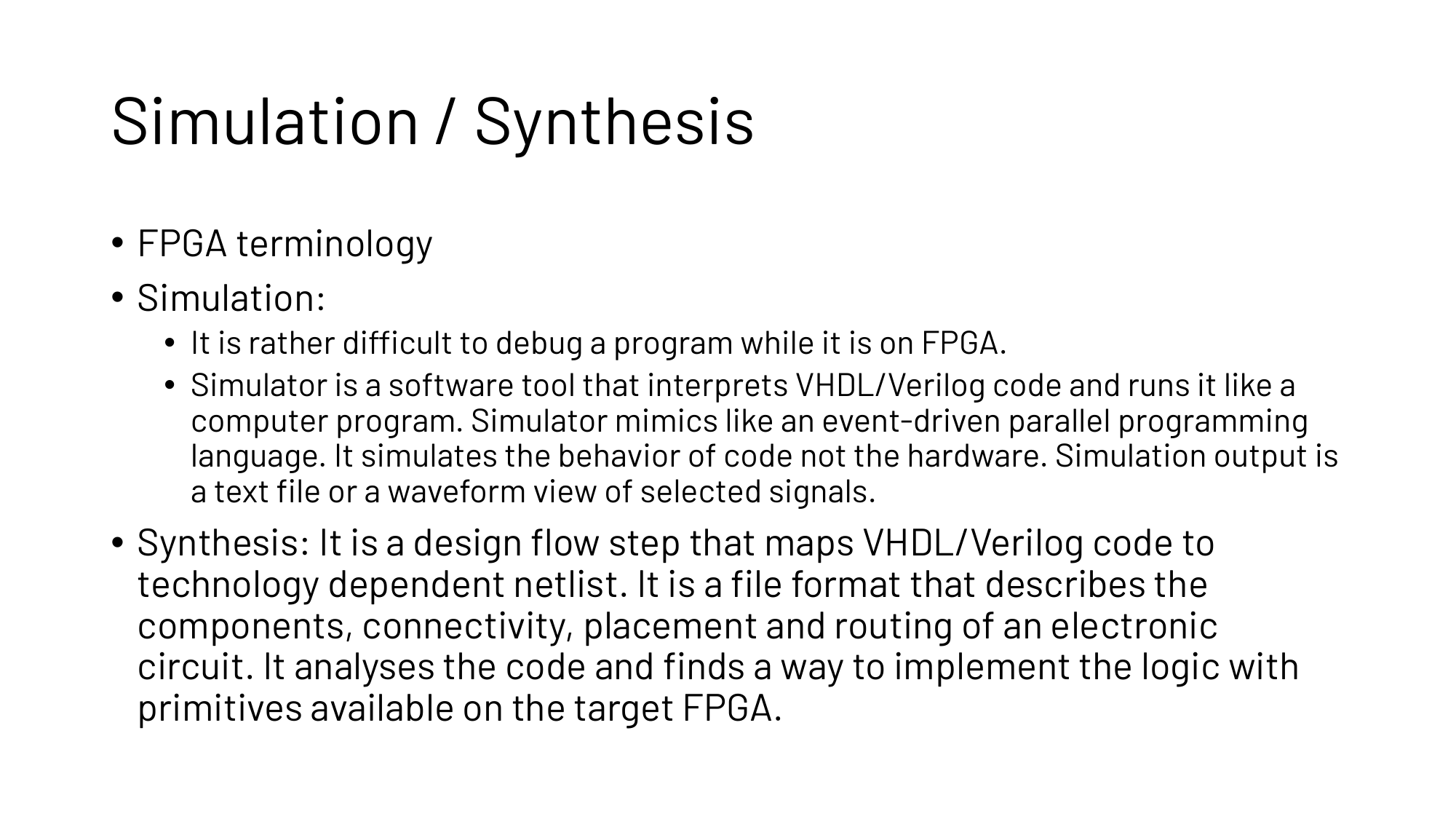

# Simulation / Synthesis
FPGA terminology
Simulation:
It is rather difficult to debug a program while it is on FPGA.
Simulator is a software tool that interprets VHDL/Verilog code and runs it like a computer program. Simulator mimics like an event-driven parallel programming language. It simulates the behavior of code not the hardware. Simulation output is a text file or a waveform view of selected signals.
Synthesis: It is a design flow step that maps VHDL/Verilog code to technology dependent netlist. It is a file format that describes the components, connectivity, placement and routing of an electronic circuit. It analyses the code and finds a way to implement the logic with primitives available on the target FPGA.